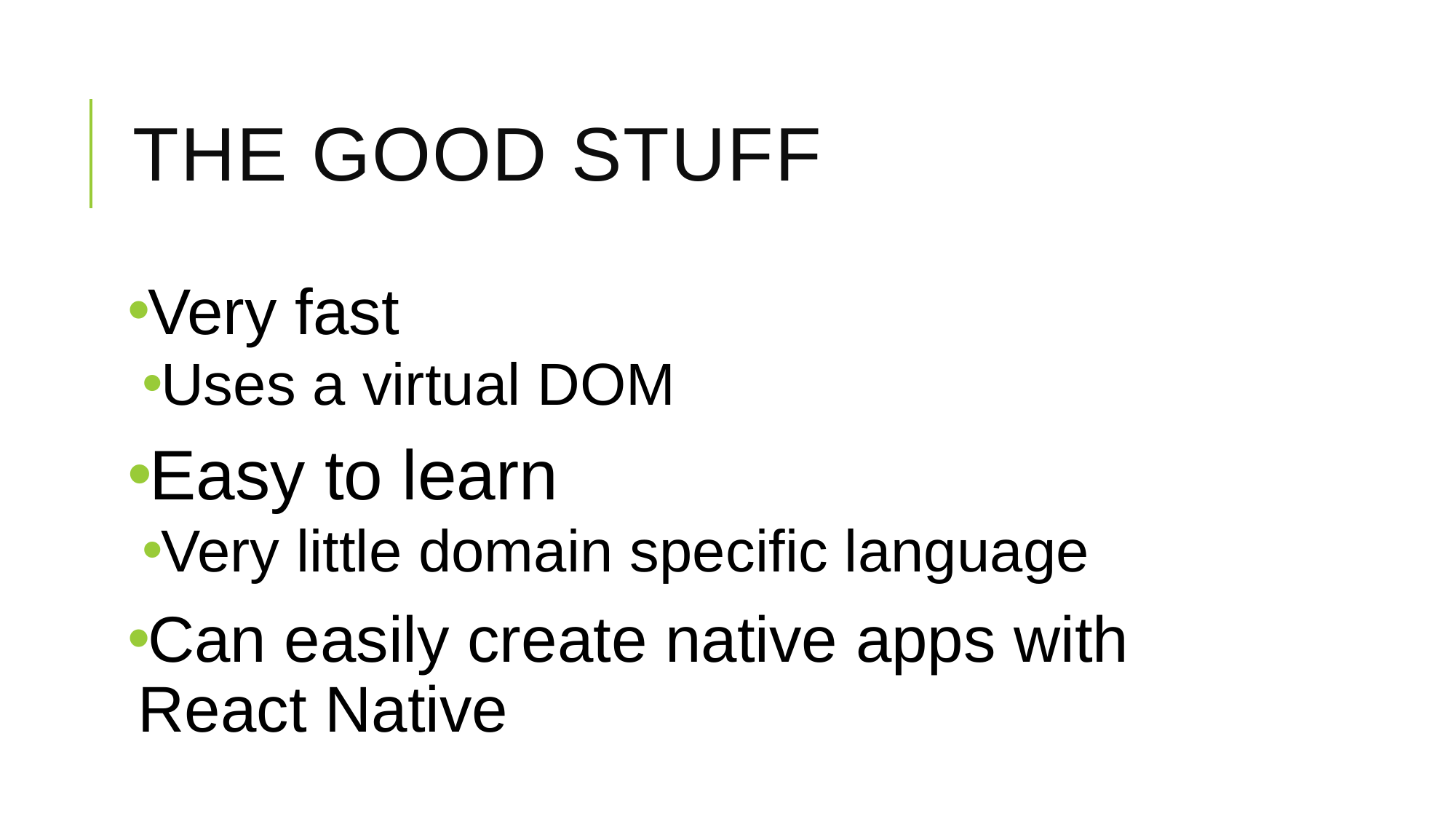

# The Good Stuff
Very fast
Uses a virtual DOM
Easy to learn
Very little domain specific language
Can easily create native apps with React Native